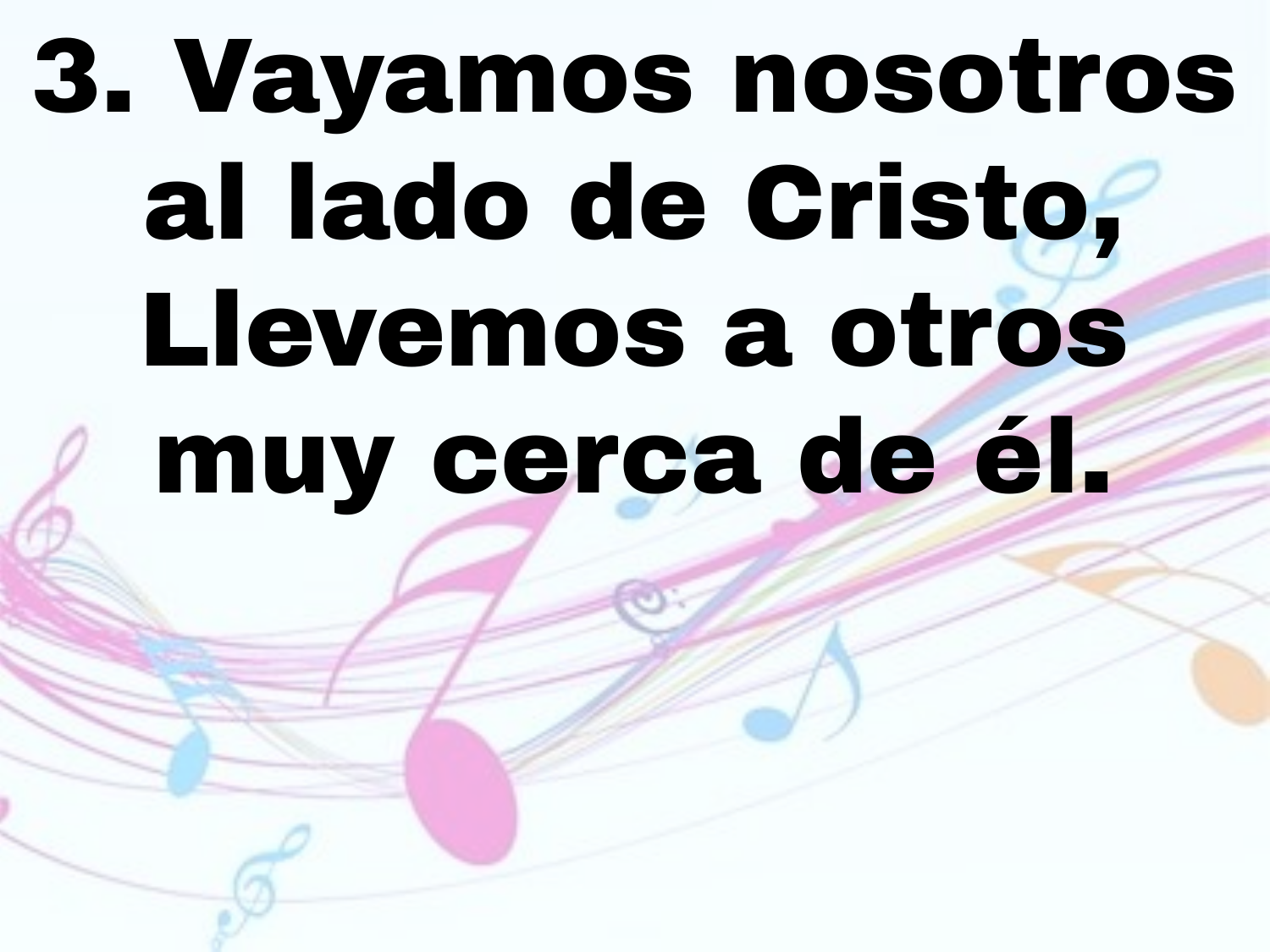

3. Vayamos nosotros al lado de Cristo, Llevemos a otros muy cerca de él.